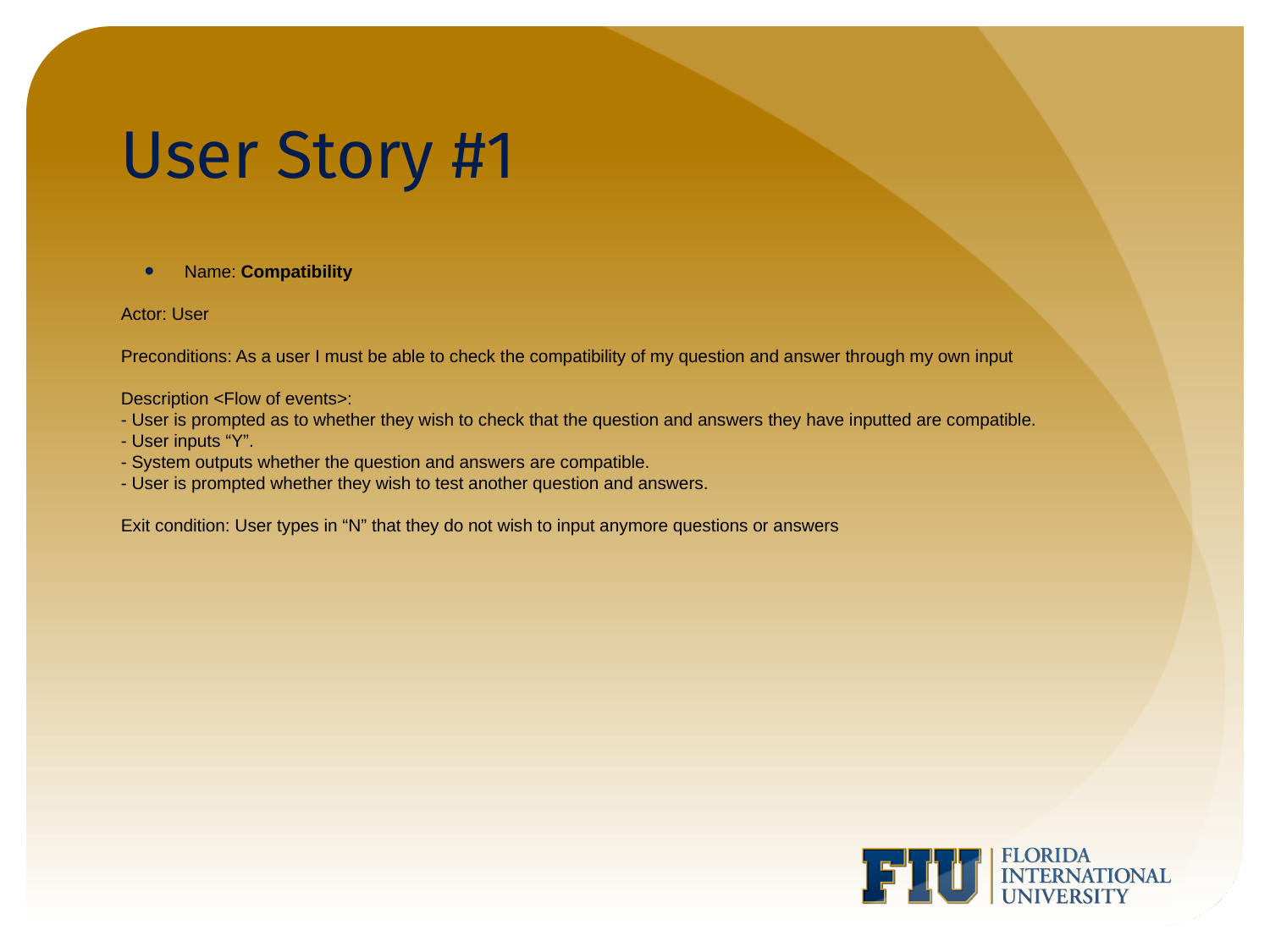

# User Story #1
Name: Compatibility
Actor: User
Preconditions: As a user I must be able to check the compatibility of my question and answer through my own input
Description <Flow of events>:
- User is prompted as to whether they wish to check that the question and answers they have inputted are compatible.
- User inputs “Y”.
- System outputs whether the question and answers are compatible.
- User is prompted whether they wish to test another question and answers.
Exit condition: User types in “N” that they do not wish to input anymore questions or answers